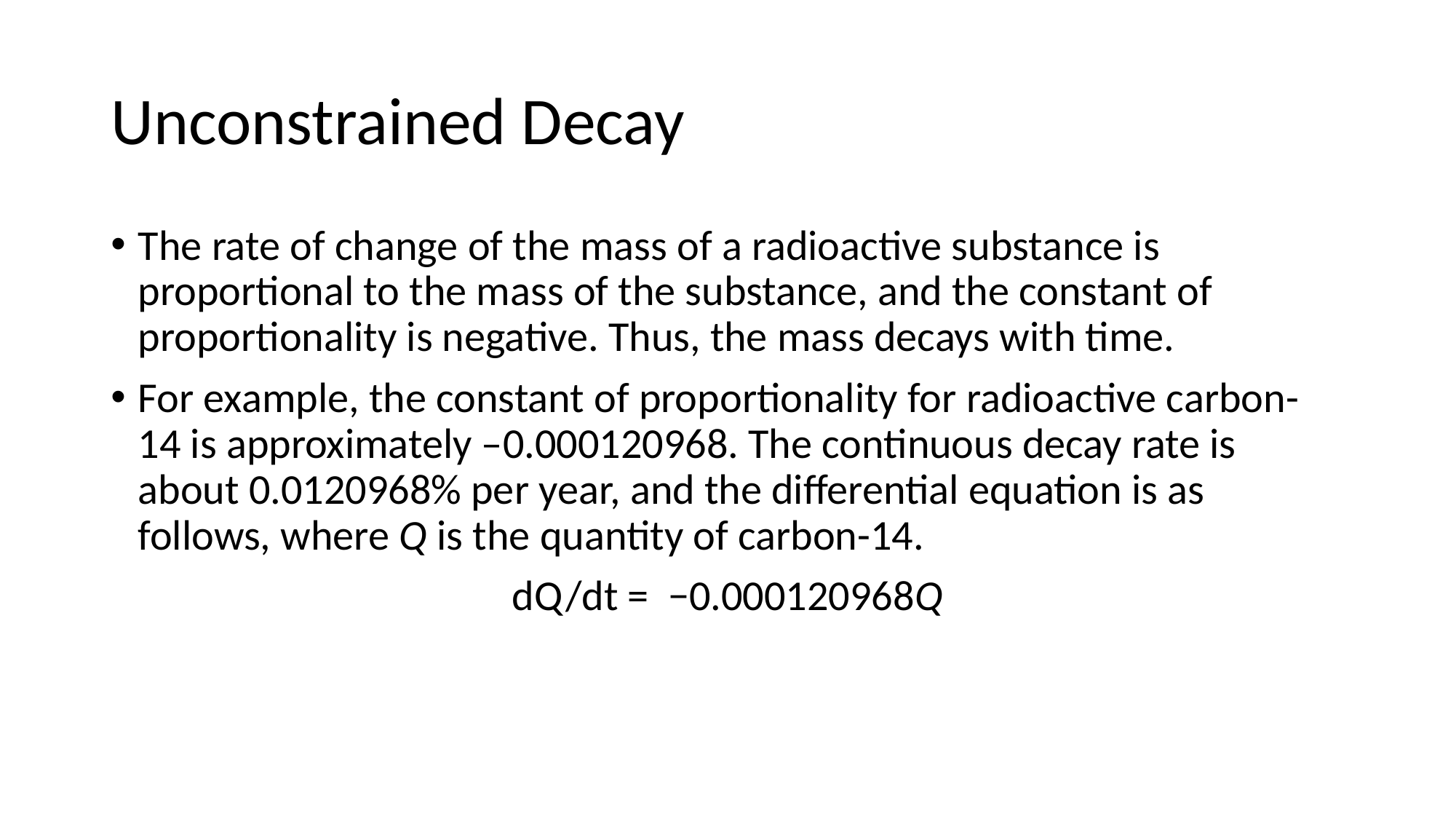

Unconstrained Decay
The rate of change of the mass of a radioactive substance is proportional to the mass of the substance, and the constant of proportionality is negative. Thus, the mass decays with time.
For example, the constant of proportionality for radioactive carbon- 14 is approximately –0.000120968. The continuous decay rate is about 0.0120968% per year, and the differential equation is as follows, where Q is the quantity of carbon-14.
dQ/dt =  −0.000120968Q